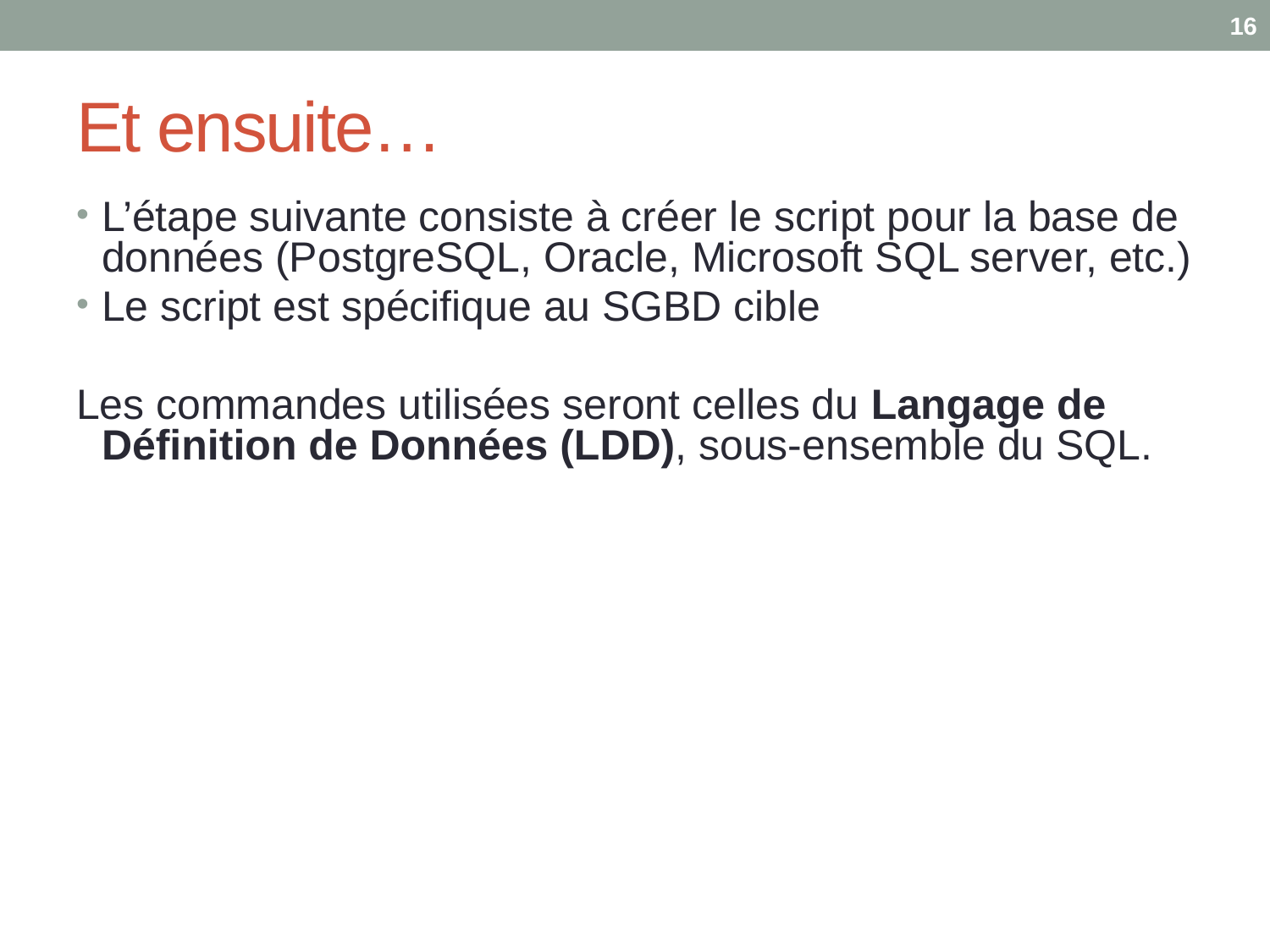

16
# Et ensuite…
L’étape suivante consiste à créer le script pour la base de données (PostgreSQL, Oracle, Microsoft SQL server, etc.)
Le script est spécifique au SGBD cible

Les commandes utilisées seront celles du Langage de Définition de Données (LDD), sous-ensemble du SQL.